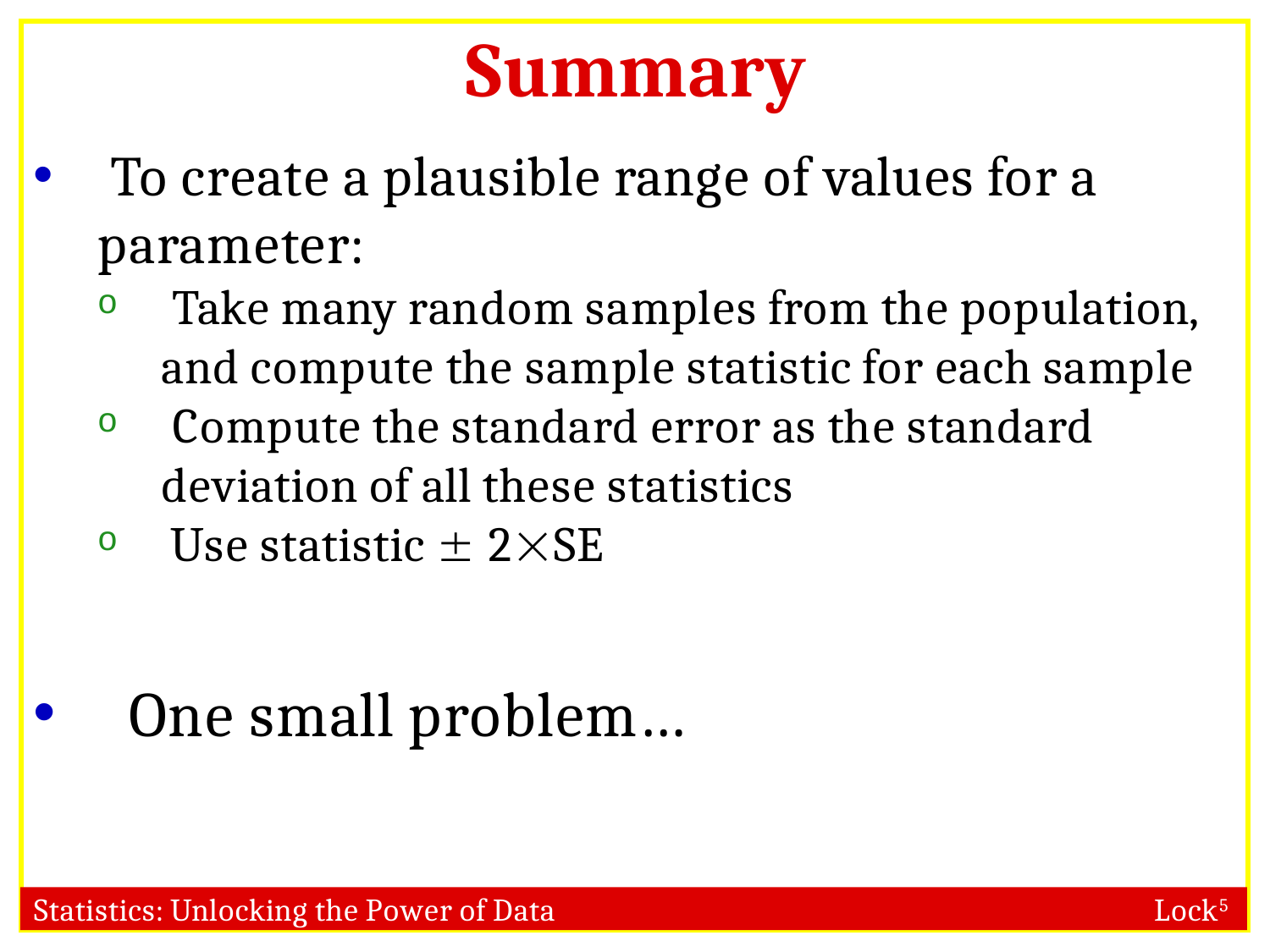

Summary
 To create a plausible range of values for a parameter:
 Take many random samples from the population, and compute the sample statistic for each sample
 Compute the standard error as the standard deviation of all these statistics
 Use statistic ± 2×SE

 One small problem…